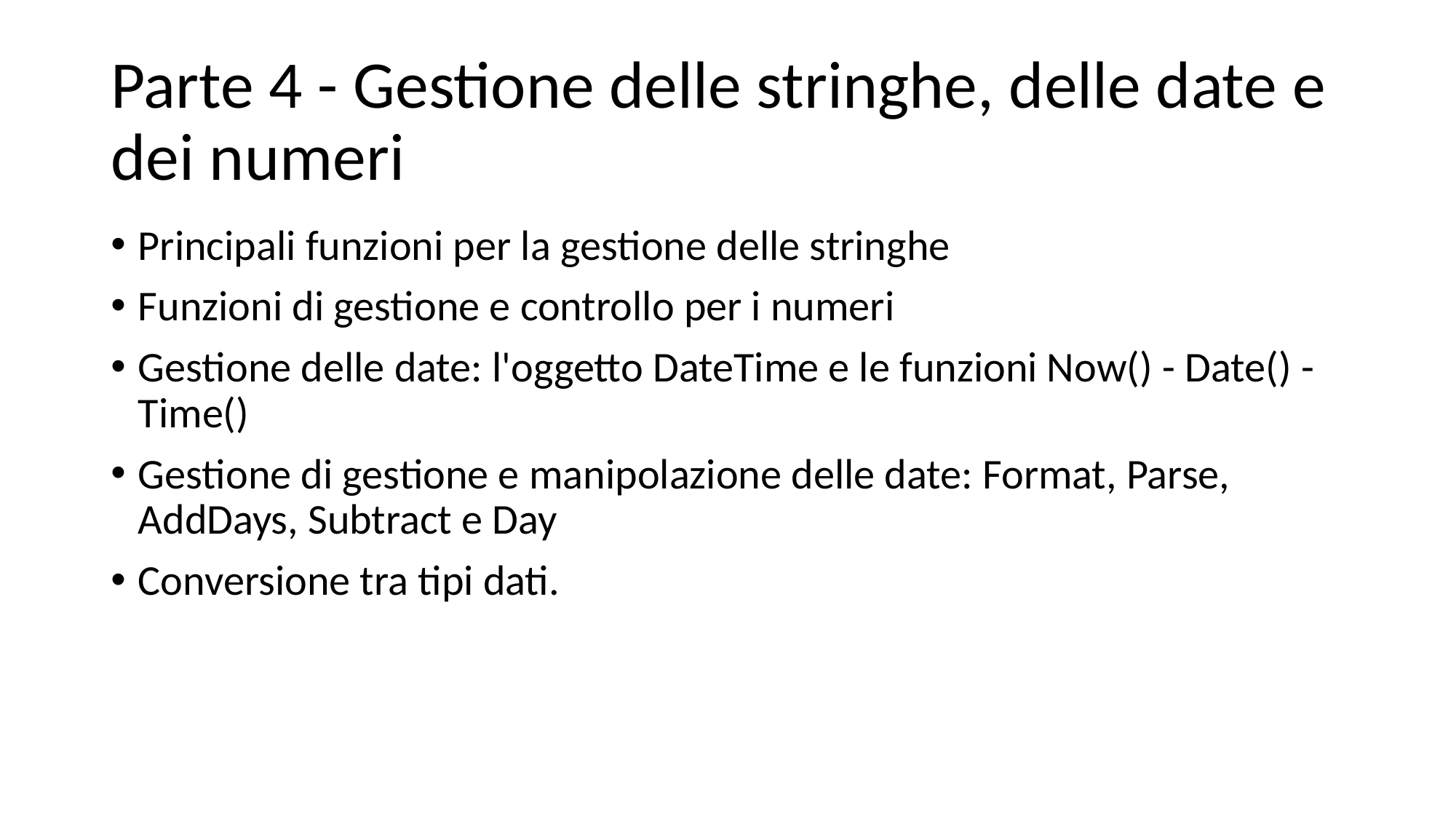

# Parte 4 - Gestione delle stringhe, delle date e dei numeri
Principali funzioni per la gestione delle stringhe
Funzioni di gestione e controllo per i numeri
Gestione delle date: l'oggetto DateTime e le funzioni Now() - Date() - Time()
Gestione di gestione e manipolazione delle date: Format, Parse, AddDays, Subtract e Day
Conversione tra tipi dati.